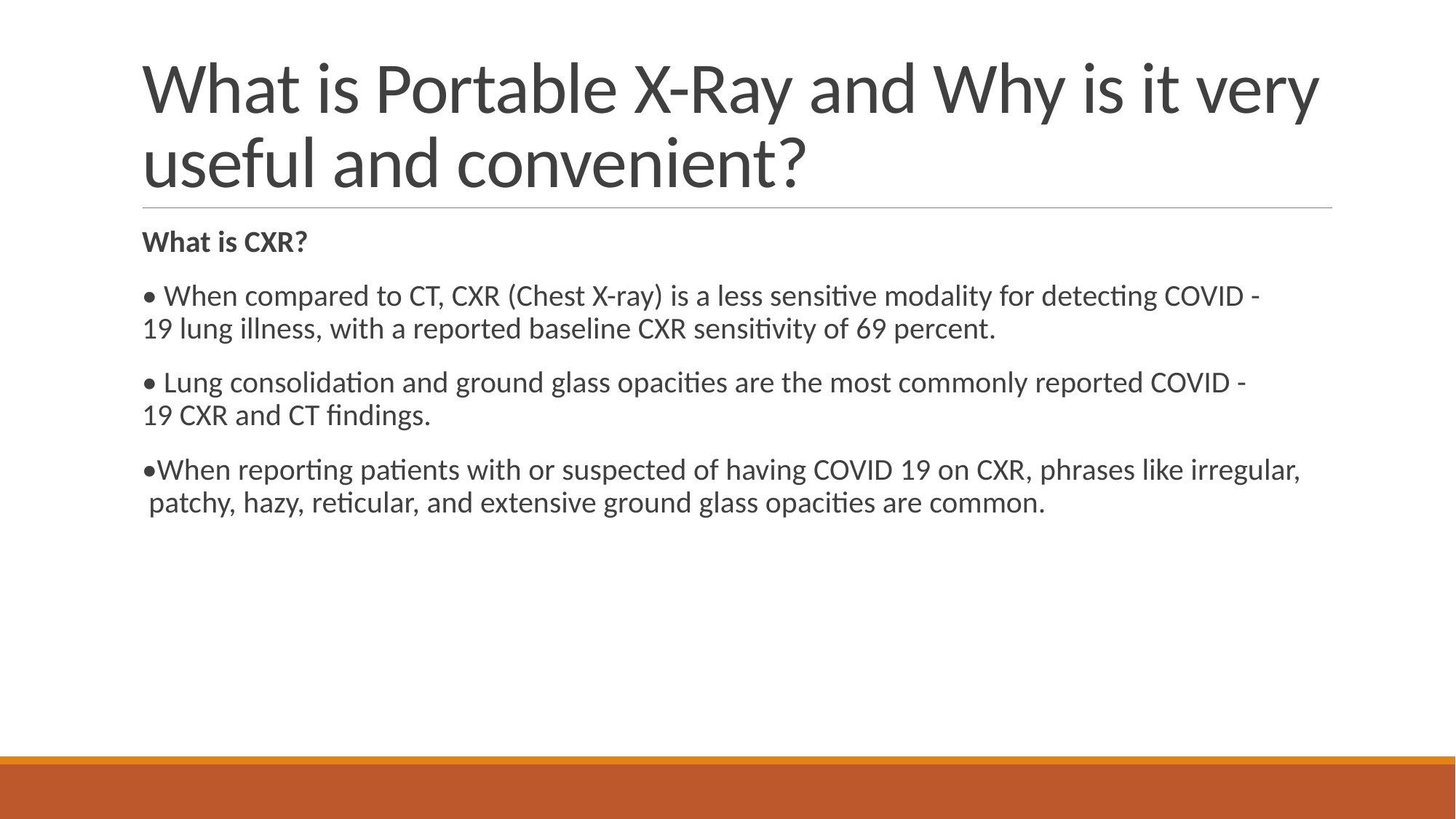

# What is Portable X-Ray and Why is it very useful and convenient?
What is CXR?
• When compared to CT, CXR (Chest X-ray) is a less sensitive modality for detecting COVID -19 lung illness, with a reported baseline CXR sensitivity of 69 percent.
• Lung consolidation and ground glass opacities are the most commonly reported COVID -19 CXR and CT findings.
•When reporting patients with or suspected of having COVID 19 on CXR, phrases like irregular,   patchy, hazy, reticular, and extensive ground glass opacities are common.